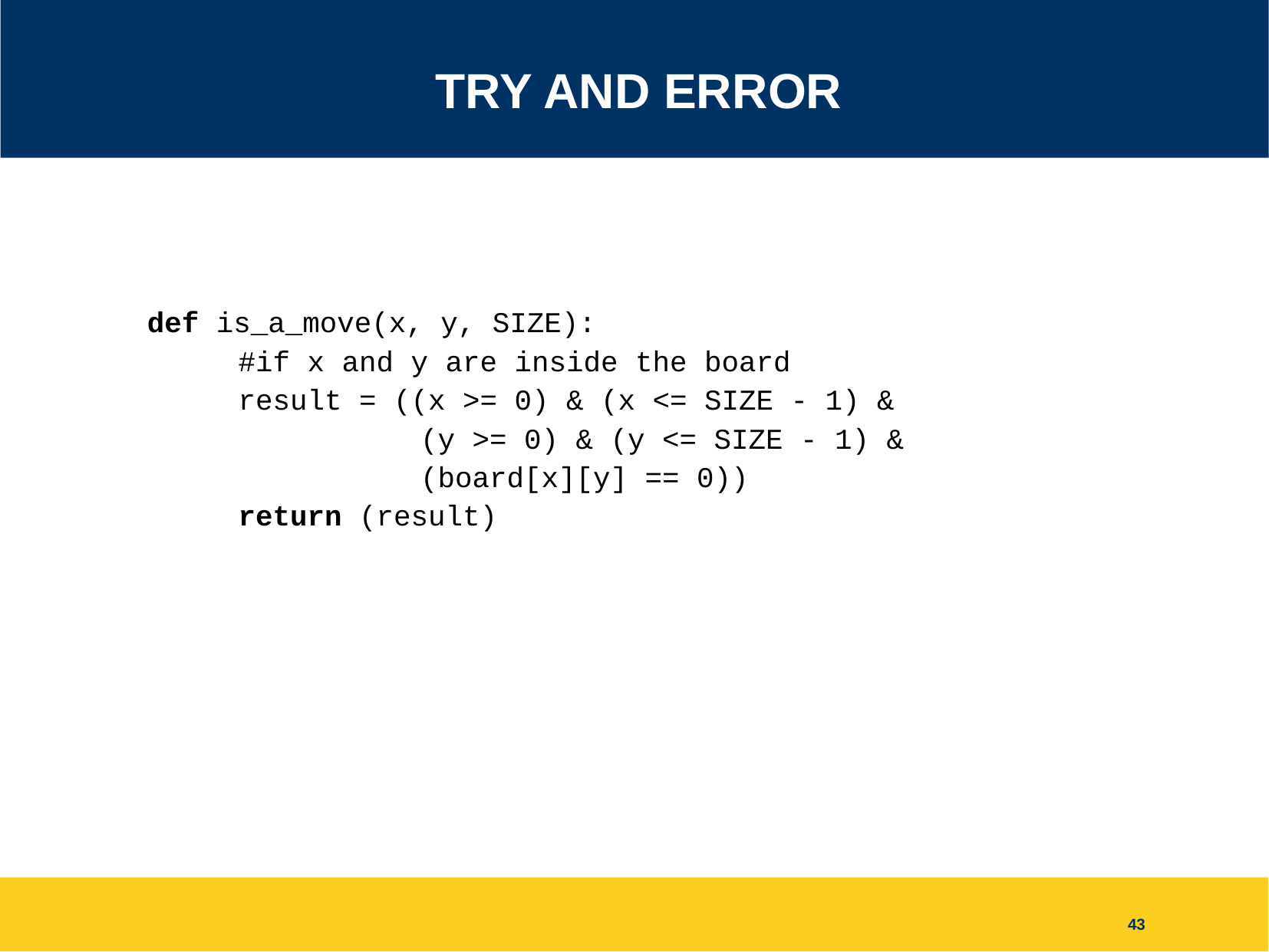

# Try and Error

def is_a_move(x, y, SIZE):
	#if x and y are inside the board
	result = ((x >= 0) & (x <= SIZE - 1) &
			(y >= 0) & (y <= SIZE - 1) &
			(board[x][y] == 0))
	return (result)
43